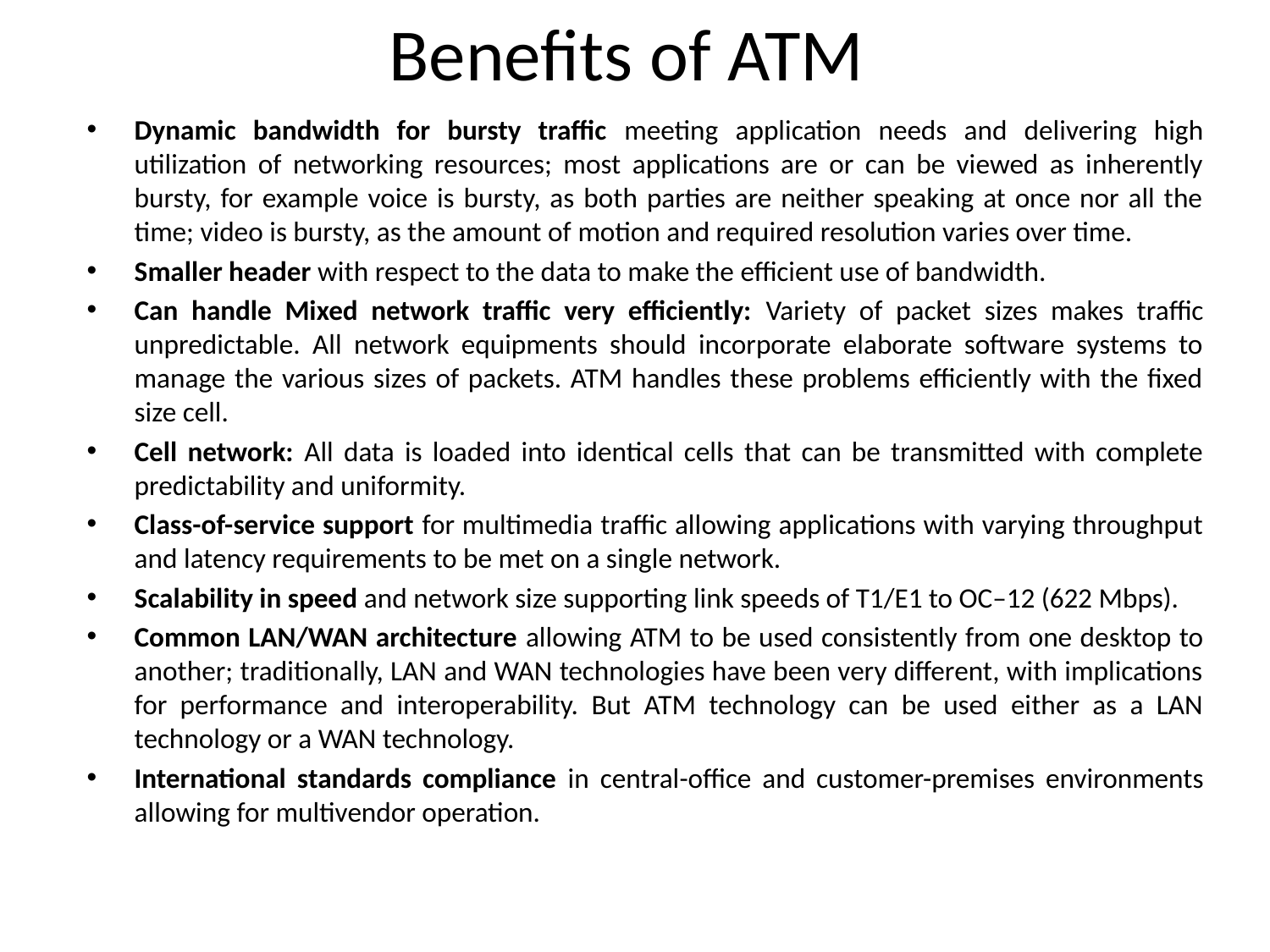

# Benefits of ATM
Dynamic bandwidth for bursty traffic meeting application needs and delivering high utilization of networking resources; most applications are or can be viewed as inherently bursty, for example voice is bursty, as both parties are neither speaking at once nor all the time; video is bursty, as the amount of motion and required resolution varies over time.
Smaller header with respect to the data to make the efficient use of bandwidth.
Can handle Mixed network traffic very efficiently: Variety of packet sizes makes traffic unpredictable. All network equipments should incorporate elaborate software systems to manage the various sizes of packets. ATM handles these problems efficiently with the fixed size cell.
Cell network: All data is loaded into identical cells that can be transmitted with complete predictability and uniformity.
Class-of-service support for multimedia traffic allowing applications with varying throughput and latency requirements to be met on a single network.
Scalability in speed and network size supporting link speeds of T1/E1 to OC–12 (622 Mbps).
Common LAN/WAN architecture allowing ATM to be used consistently from one desktop to another; traditionally, LAN and WAN technologies have been very different, with implications for performance and interoperability. But ATM technology can be used either as a LAN technology or a WAN technology.
International standards compliance in central-office and customer-premises environments allowing for multivendor operation.